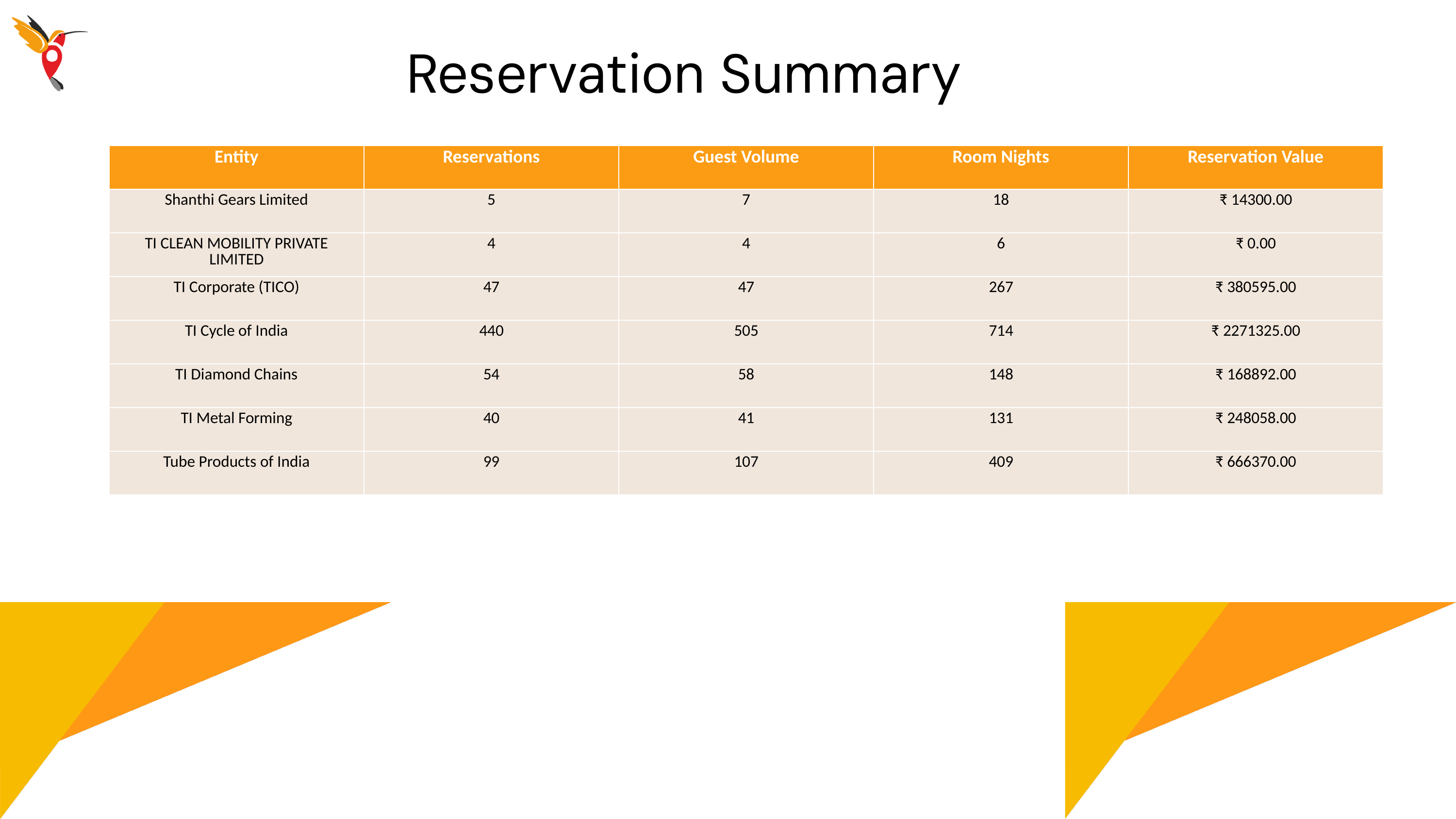

Reservation Summary

| Entity | Reservations | Guest Volume | Room Nights | Reservation Value |
| --- | --- | --- | --- | --- |
| Shanthi Gears Limited | 5 | 7 | 18 | ₹ 14300.00 |
| TI CLEAN MOBILITY PRIVATE LIMITED | 4 | 4 | 6 | ₹ 0.00 |
| TI Corporate (TICO) | 47 | 47 | 267 | ₹ 380595.00 |
| TI Cycle of India | 440 | 505 | 714 | ₹ 2271325.00 |
| TI Diamond Chains | 54 | 58 | 148 | ₹ 168892.00 |
| TI Metal Forming | 40 | 41 | 131 | ₹ 248058.00 |
| Tube Products of India | 99 | 107 | 409 | ₹ 666370.00 |